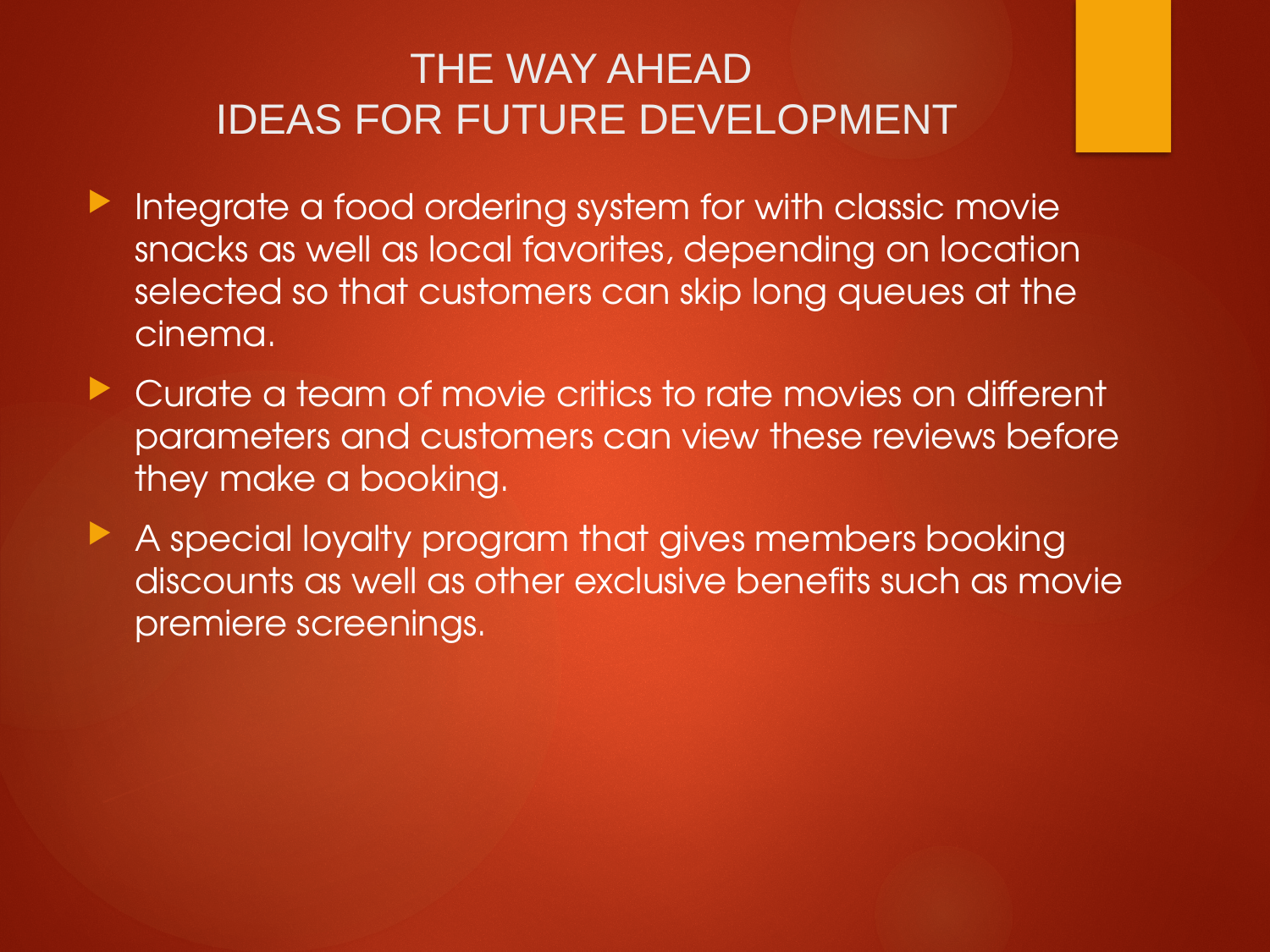

# THE WAY AHEAD IDEAS FOR FUTURE DEVELOPMENT
Integrate a food ordering system for with classic movie snacks as well as local favorites, depending on location selected so that customers can skip long queues at the cinema.
Curate a team of movie critics to rate movies on different parameters and customers can view these reviews before they make a booking.
A special loyalty program that gives members booking discounts as well as other exclusive benefits such as movie premiere screenings.